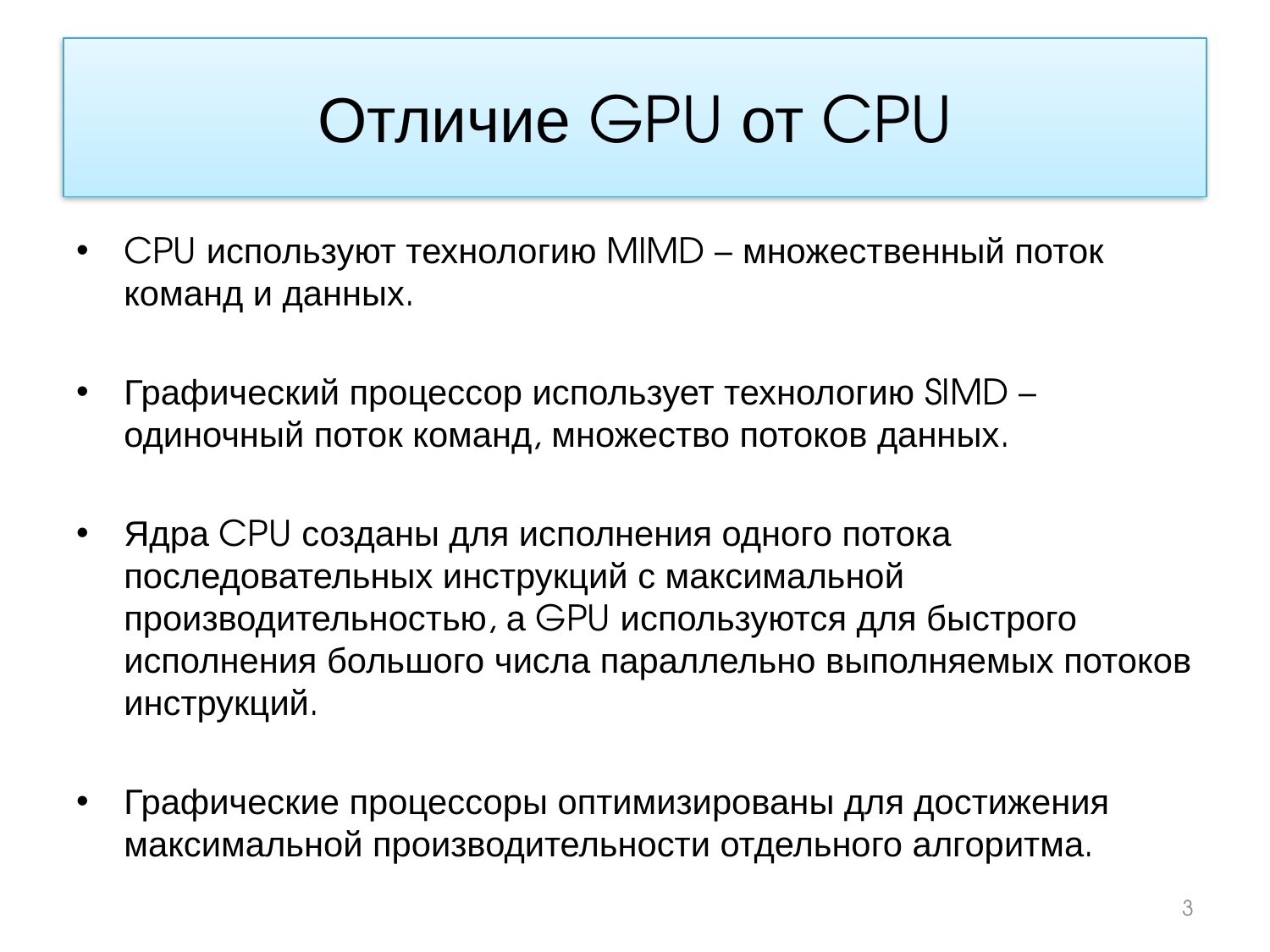

# Отличие GPU от CPU
CPU используют технологию MIMD – множественный поток команд и данных.

Графический процессор использует технологию SIMD –одиночный поток команд, множество потоков данных.

Ядра CPU созданы для исполнения одного потока последовательных инструкций с максимальной производительностью, а GPU используются для быстрого исполнения большого числа параллельно выполняемых потоков инструкций.

Графические процессоры оптимизированы для достижения максимальной производительности отдельного алгоритма.

3